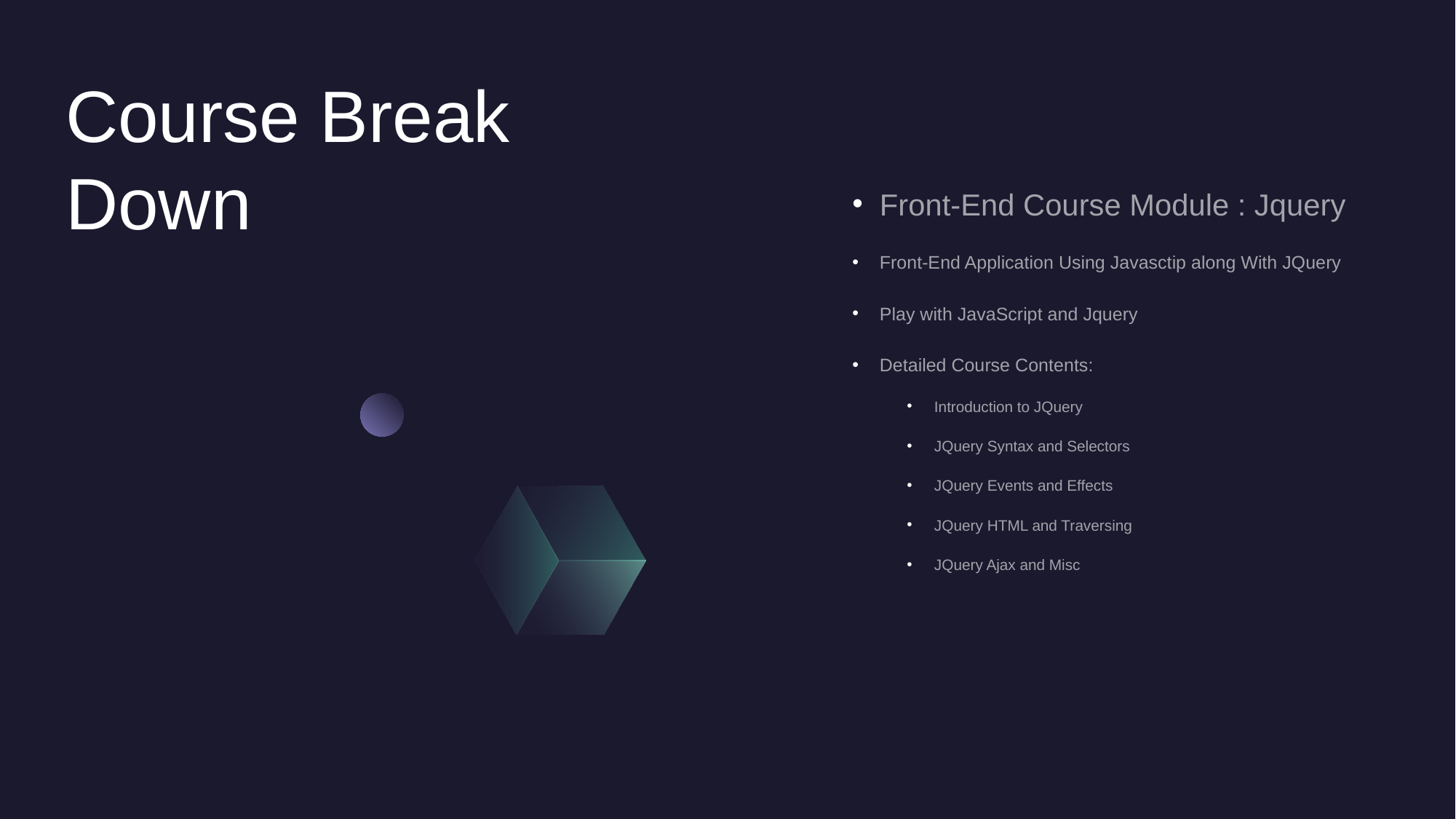

# Course Break Down
Front-End Course Module : Jquery
Front-End Application Using Javasctip along With JQuery
Play with JavaScript and Jquery
Detailed Course Contents:
Introduction to JQuery
JQuery Syntax and Selectors
JQuery Events and Effects
JQuery HTML and Traversing
JQuery Ajax and Misc